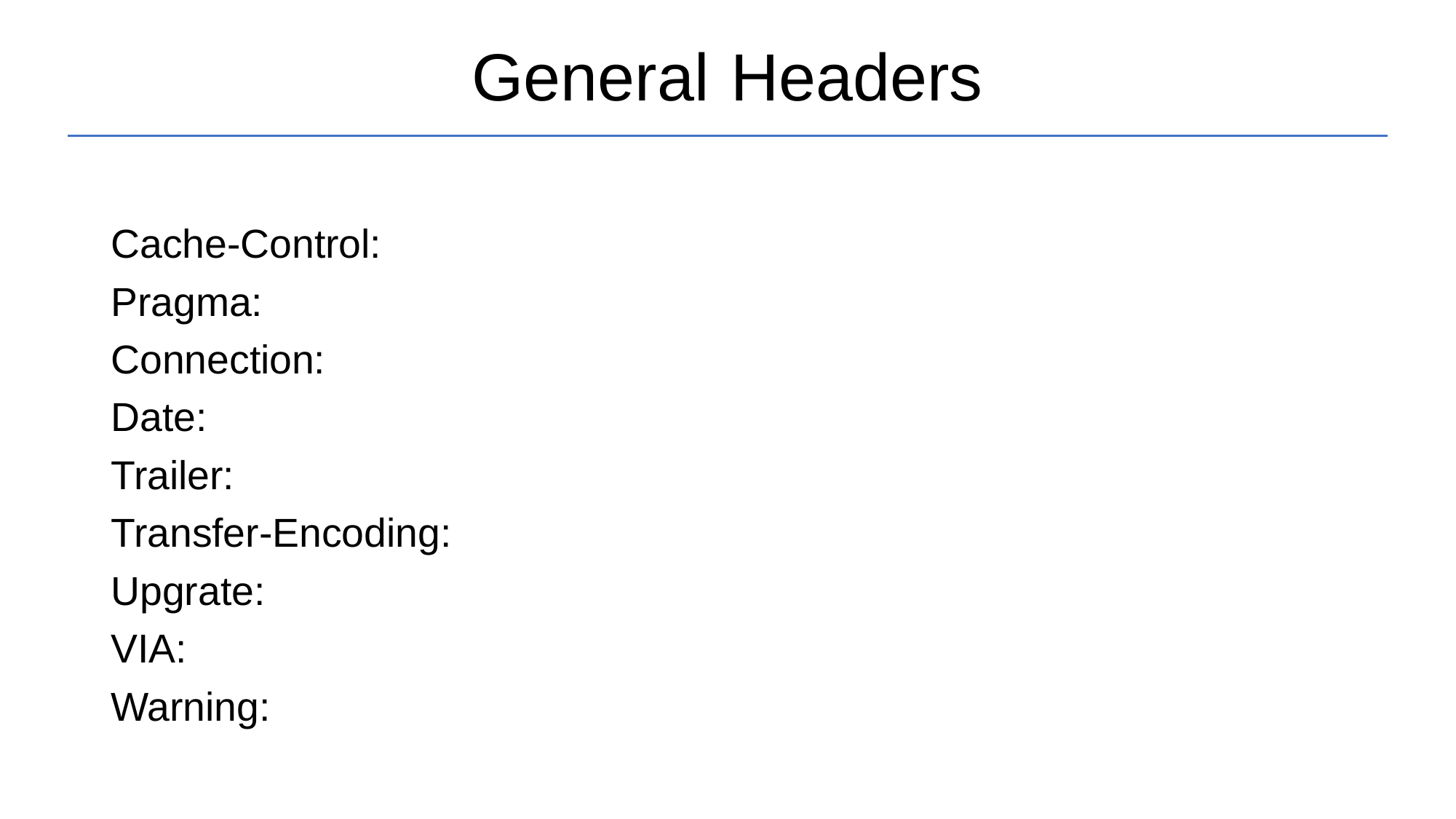

# General Headers
Cache-Control:
Pragma:
Connection:
Date:
Trailer:
Transfer-Encoding:
Upgrate:
VIA:
Warning: